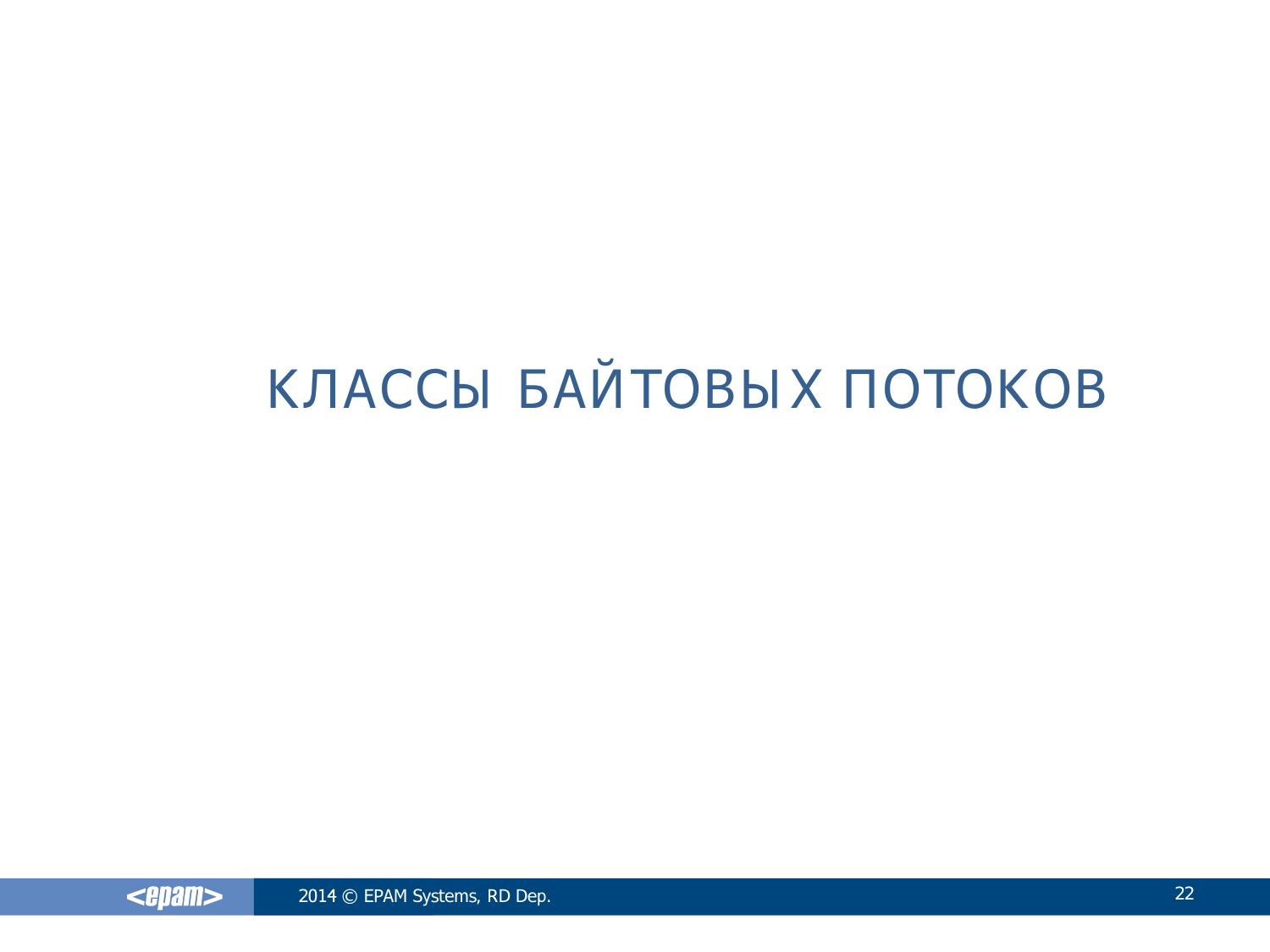

# Классы байтовых потоков
22
2014 © EPAM Systems, RD Dep.